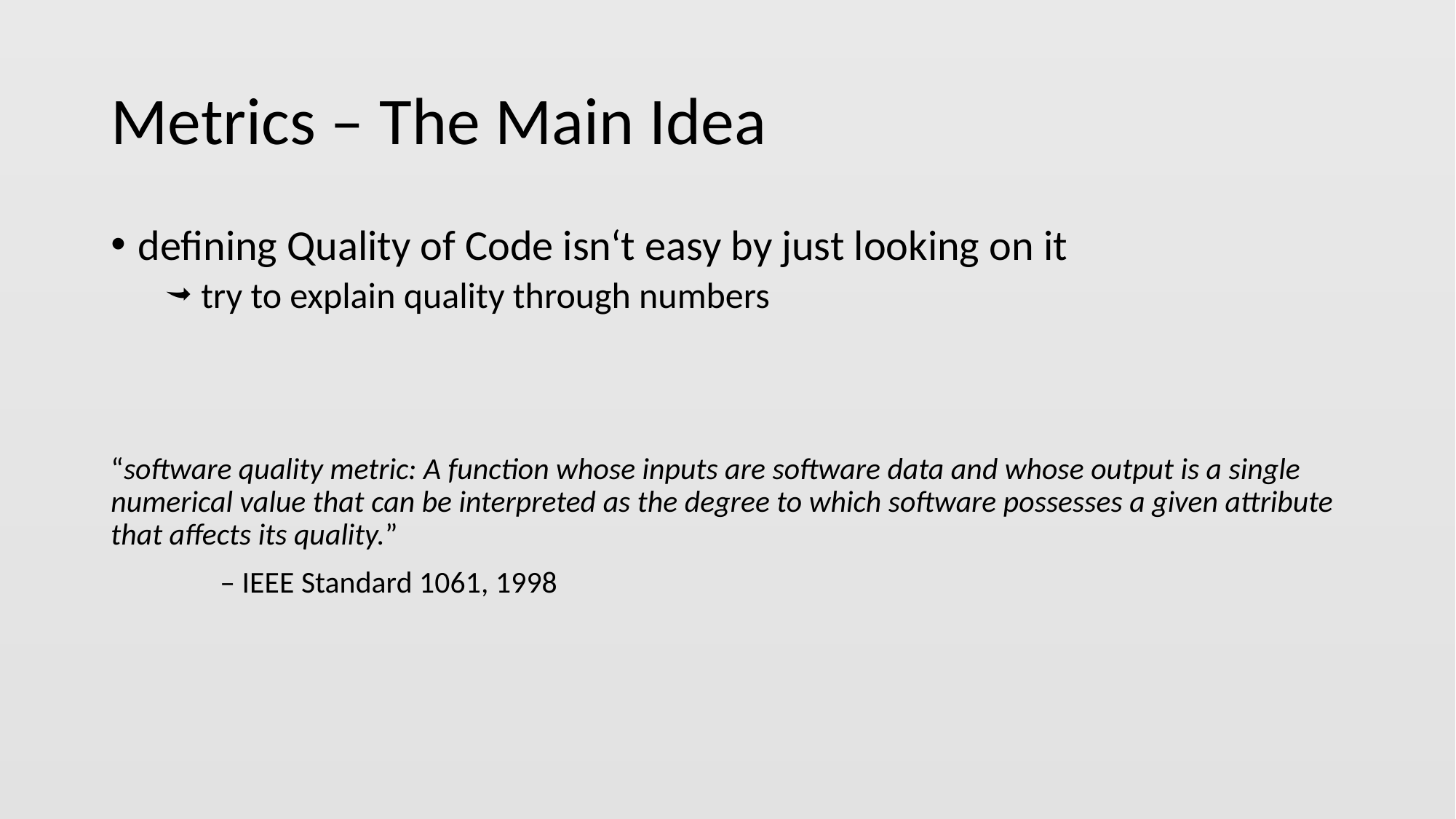

# Metrics – The Main Idea
defining Quality of Code isn‘t easy by just looking on it
 try to explain quality through numbers

“software quality metric: A function whose inputs are software data and whose output is a single numerical value that can be interpreted as the degree to which software possesses a given attribute that affects its quality.”
	– IEEE Standard 1061, 1998